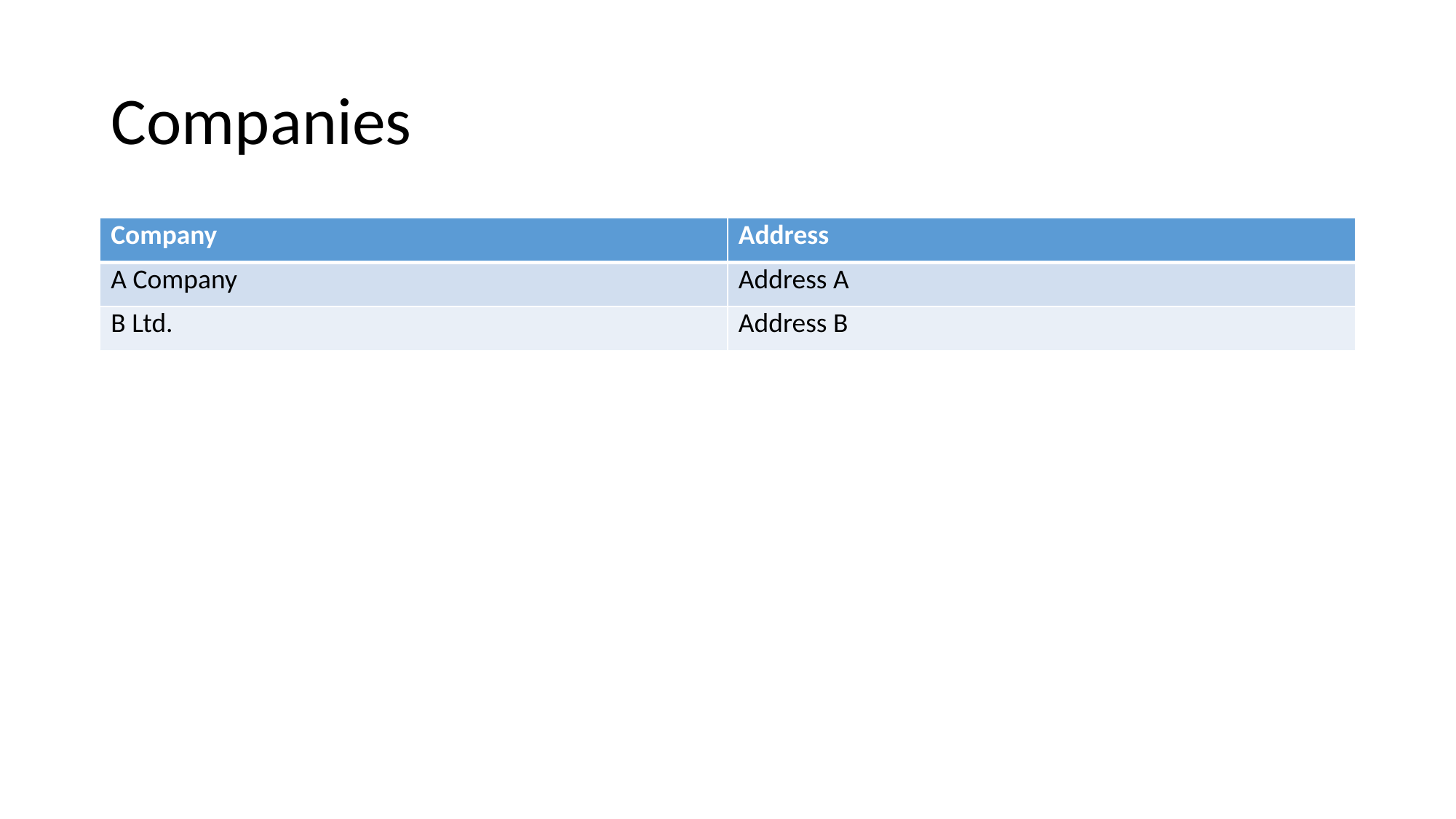

# Companies
| Company | Address |
| --- | --- |
| A Company | Address A |
| B Ltd. | Address B |